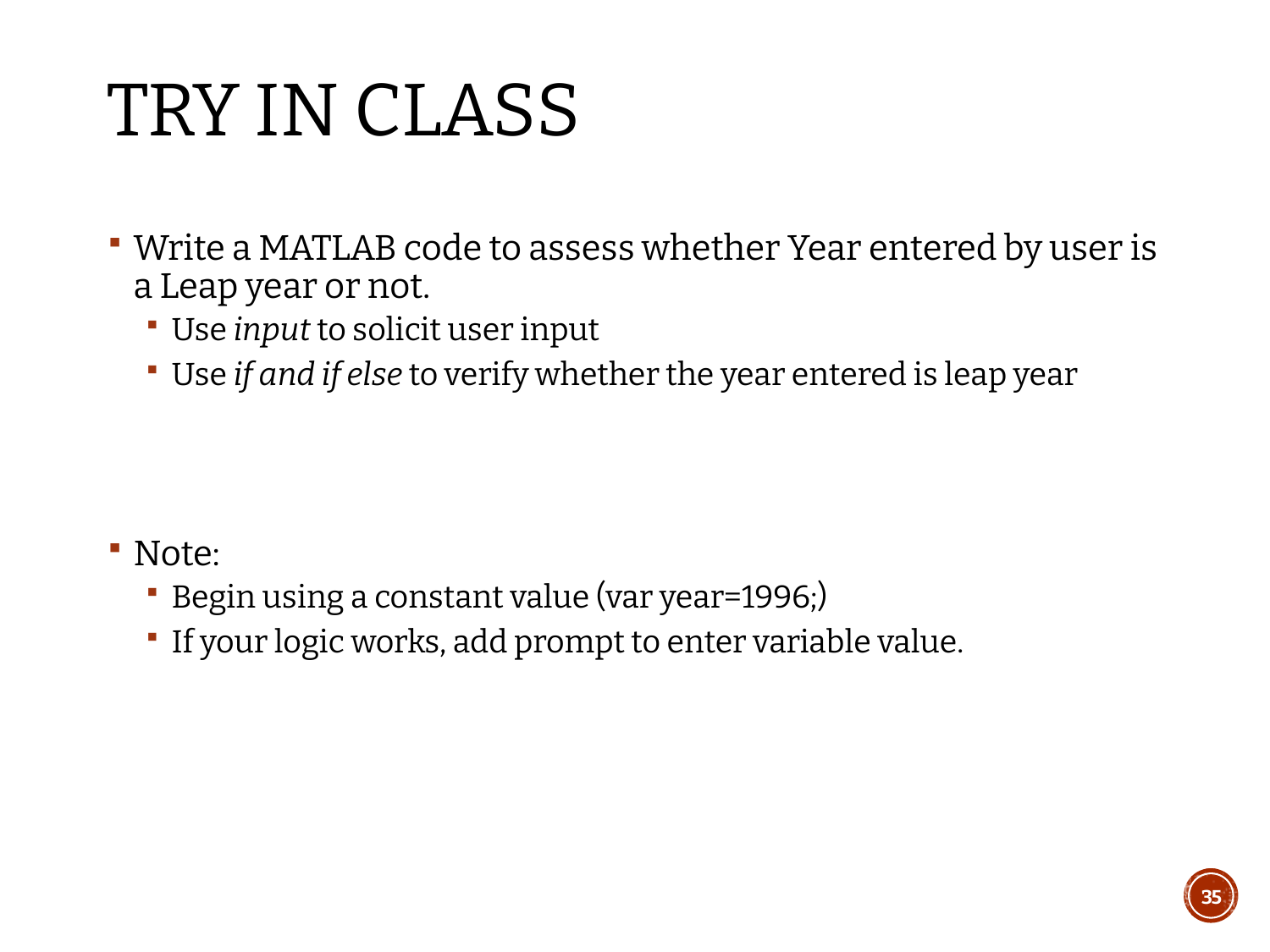

# Try in class
Write a MATLAB code to assess whether Year entered by user is a Leap year or not.
Use input to solicit user input
Use if and if else to verify whether the year entered is leap year

Note:
Begin using a constant value (var year=1996;)
If your logic works, add prompt to enter variable value.

35